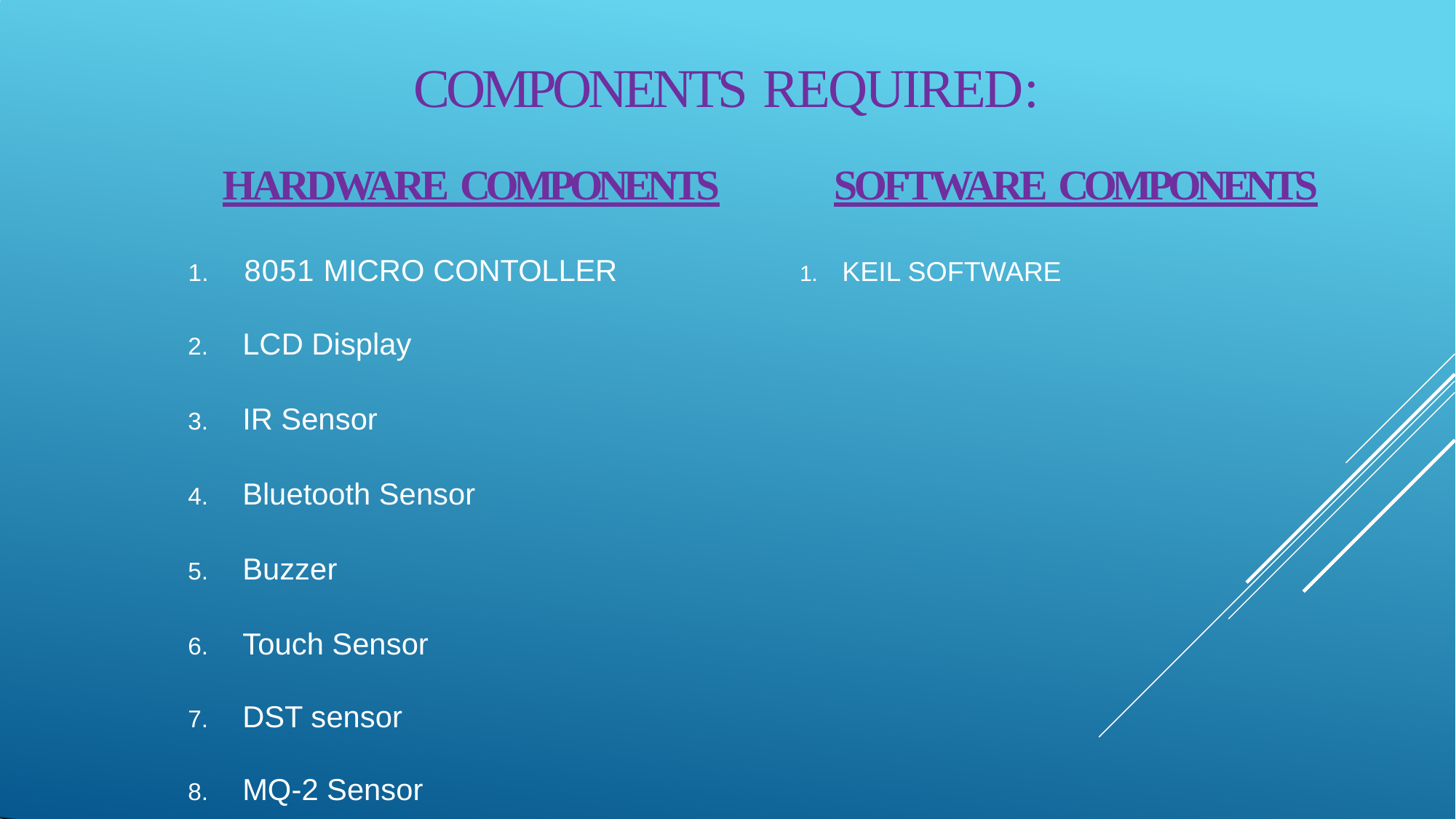

# COMPONENTS REQUIRED:
HARDWARE COMPONENTS	SOFTWARE COMPONENTS
1.	8051 MICRO CONTOLLER
1.	KEIL SOFTWARE
LCD Display

IR Sensor

Bluetooth Sensor

Buzzer

Touch Sensor

DST sensor

MQ-2 Sensor